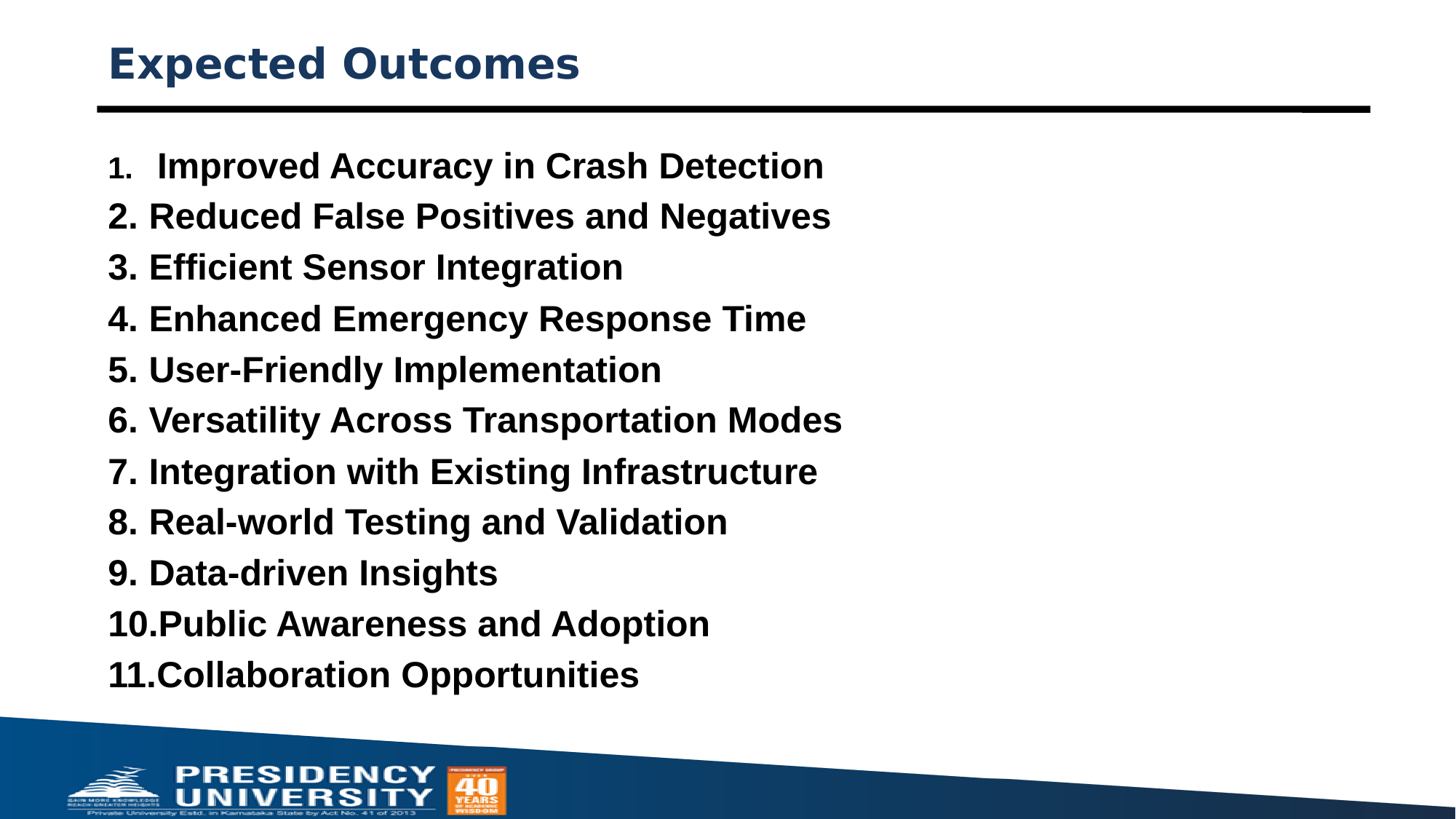

# Expected Outcomes
 Improved Accuracy in Crash Detection
Reduced False Positives and Negatives
Efficient Sensor Integration
Enhanced Emergency Response Time
User-Friendly Implementation
Versatility Across Transportation Modes
Integration with Existing Infrastructure
Real-world Testing and Validation
Data-driven Insights
Public Awareness and Adoption
Collaboration Opportunities